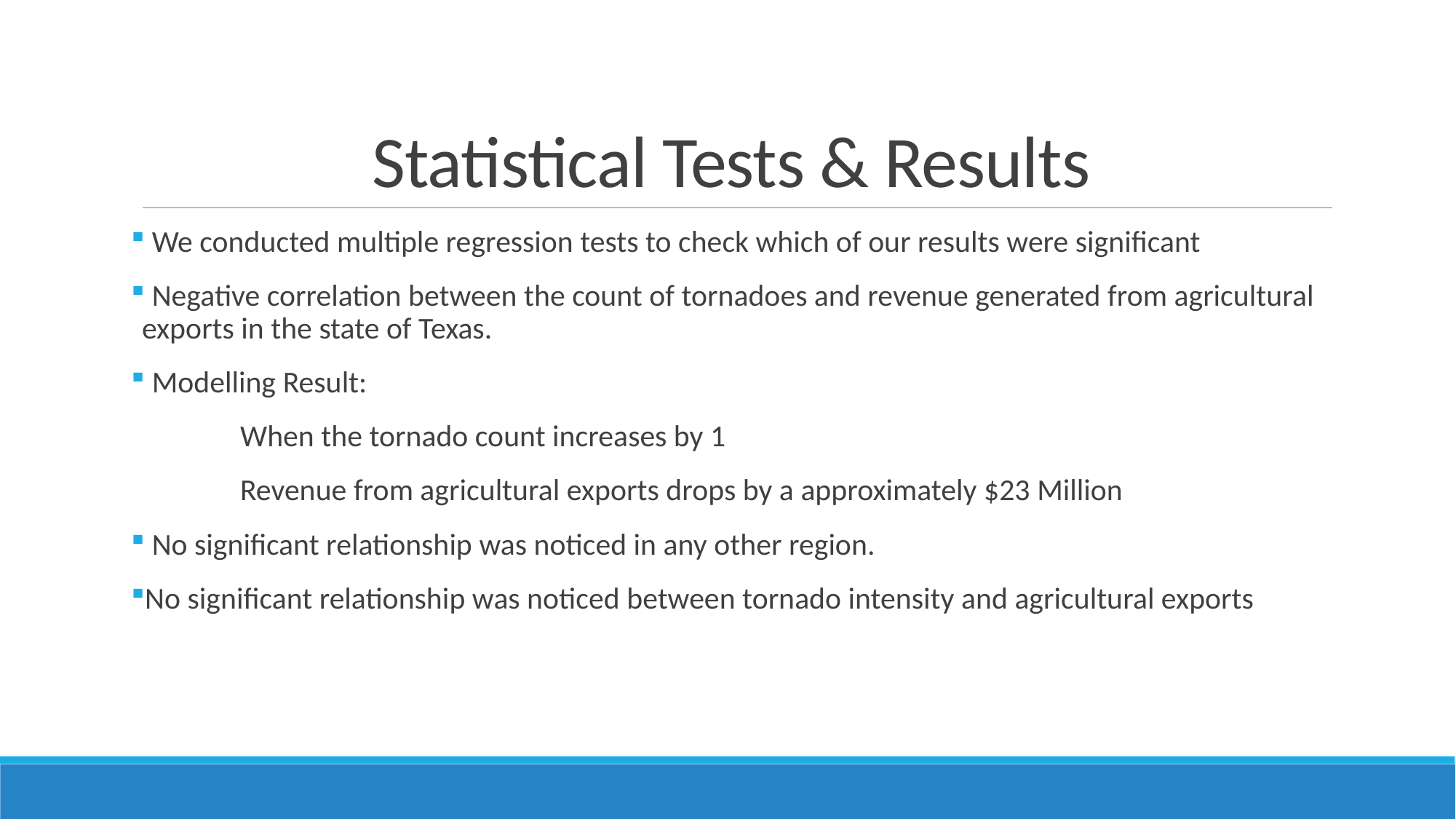

# Statistical Tests & Results
 We conducted multiple regression tests to check which of our results were significant
 Negative correlation between the count of tornadoes and revenue generated from agricultural exports in the state of Texas.
 Modelling Result:
	When the tornado count increases by 1
	Revenue from agricultural exports drops by a approximately $23 Million
 No significant relationship was noticed in any other region.
No significant relationship was noticed between tornado intensity and agricultural exports